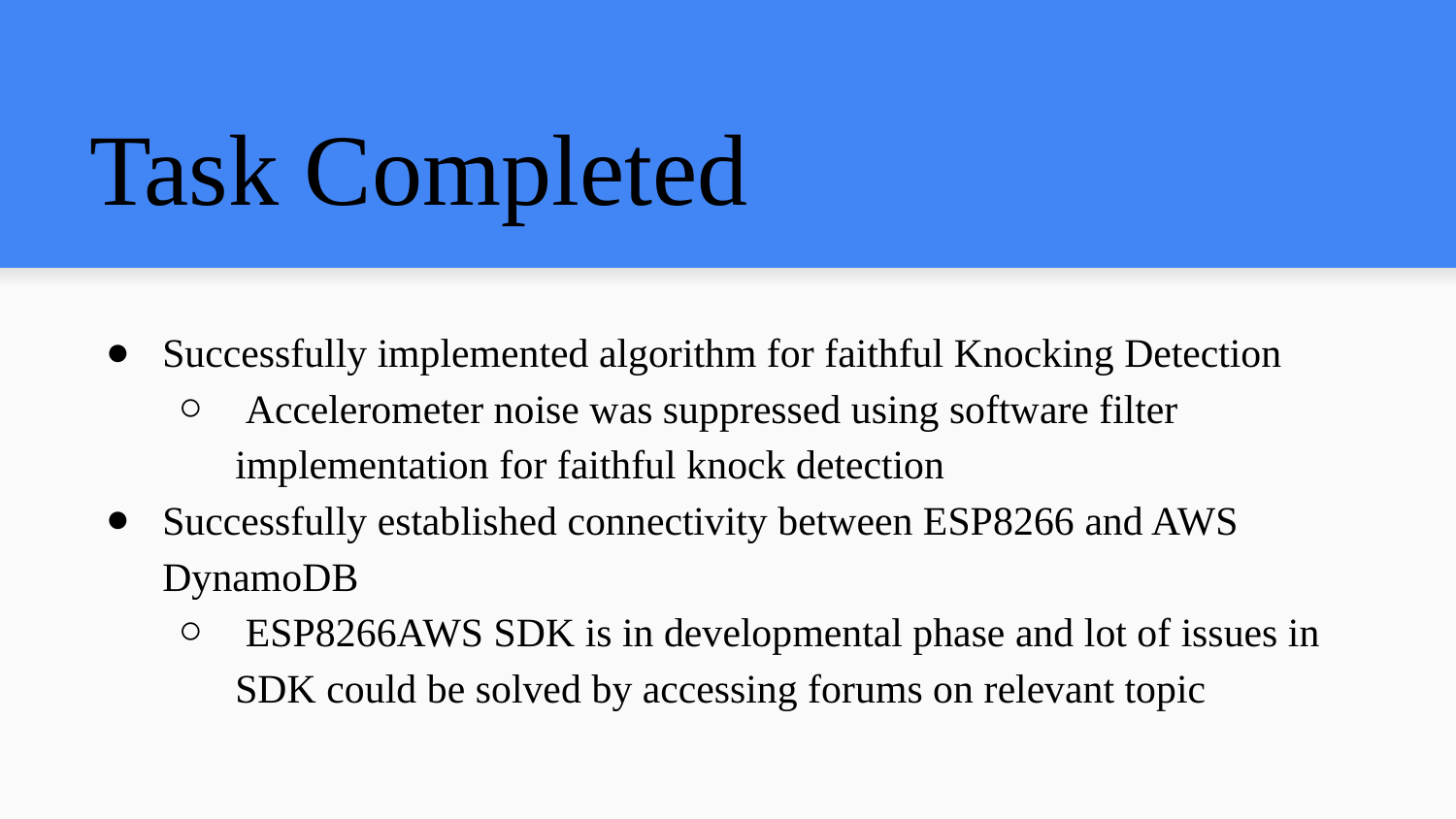

# Task Completed
Successfully implemented algorithm for faithful Knocking Detection
 Accelerometer noise was suppressed using software filter implementation for faithful knock detection
Successfully established connectivity between ESP8266 and AWS DynamoDB
 ESP8266AWS SDK is in developmental phase and lot of issues in SDK could be solved by accessing forums on relevant topic